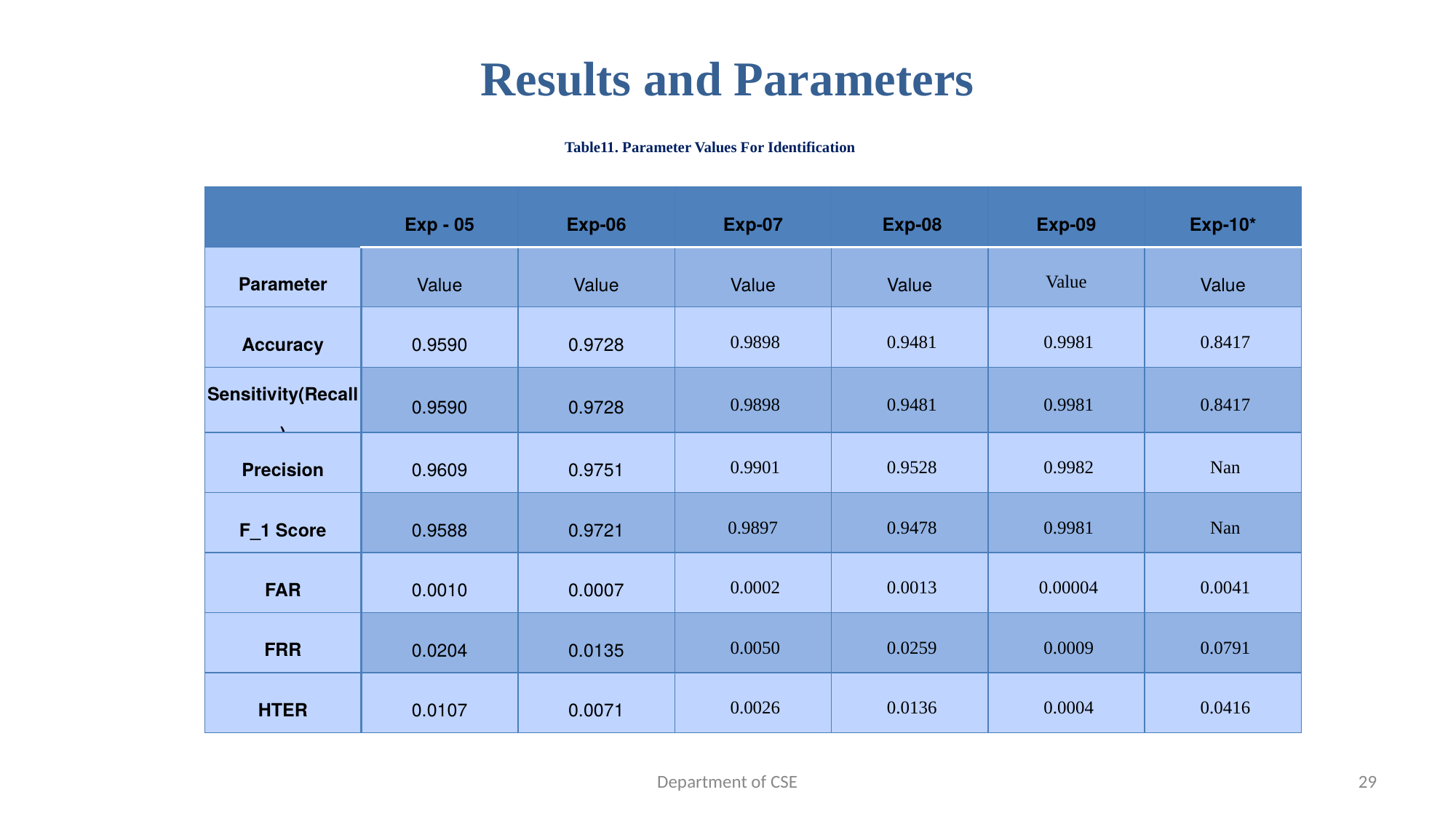

29
# Results and Parameters
Table11. Parameter Values For Identification
|  | Exp - 05 | Exp-06 | Exp-07 | Exp-08 | Exp-09 | Exp-10\* |
| --- | --- | --- | --- | --- | --- | --- |
| Parameter | Value | Value | Value | Value | Value | Value |
| Accuracy | 0.9590 | 0.9728 | 0.9898 | 0.9481 | 0.9981 | 0.8417 |
| Sensitivity(Recall) | 0.9590 | 0.9728 | 0.9898 | 0.9481 | 0.9981 | 0.8417 |
| Precision | 0.9609 | 0.9751 | 0.9901 | 0.9528 | 0.9982 | Nan |
| F\_1 Score | 0.9588 | 0.9721 | 0.9897 | 0.9478 | 0.9981 | Nan |
| FAR | 0.0010 | 0.0007 | 0.0002 | 0.0013 | 0.00004 | 0.0041 |
| FRR | 0.0204 | 0.0135 | 0.0050 | 0.0259 | 0.0009 | 0.0791 |
| HTER | 0.0107 | 0.0071 | 0.0026 | 0.0136 | 0.0004 | 0.0416 |
Department of CSE